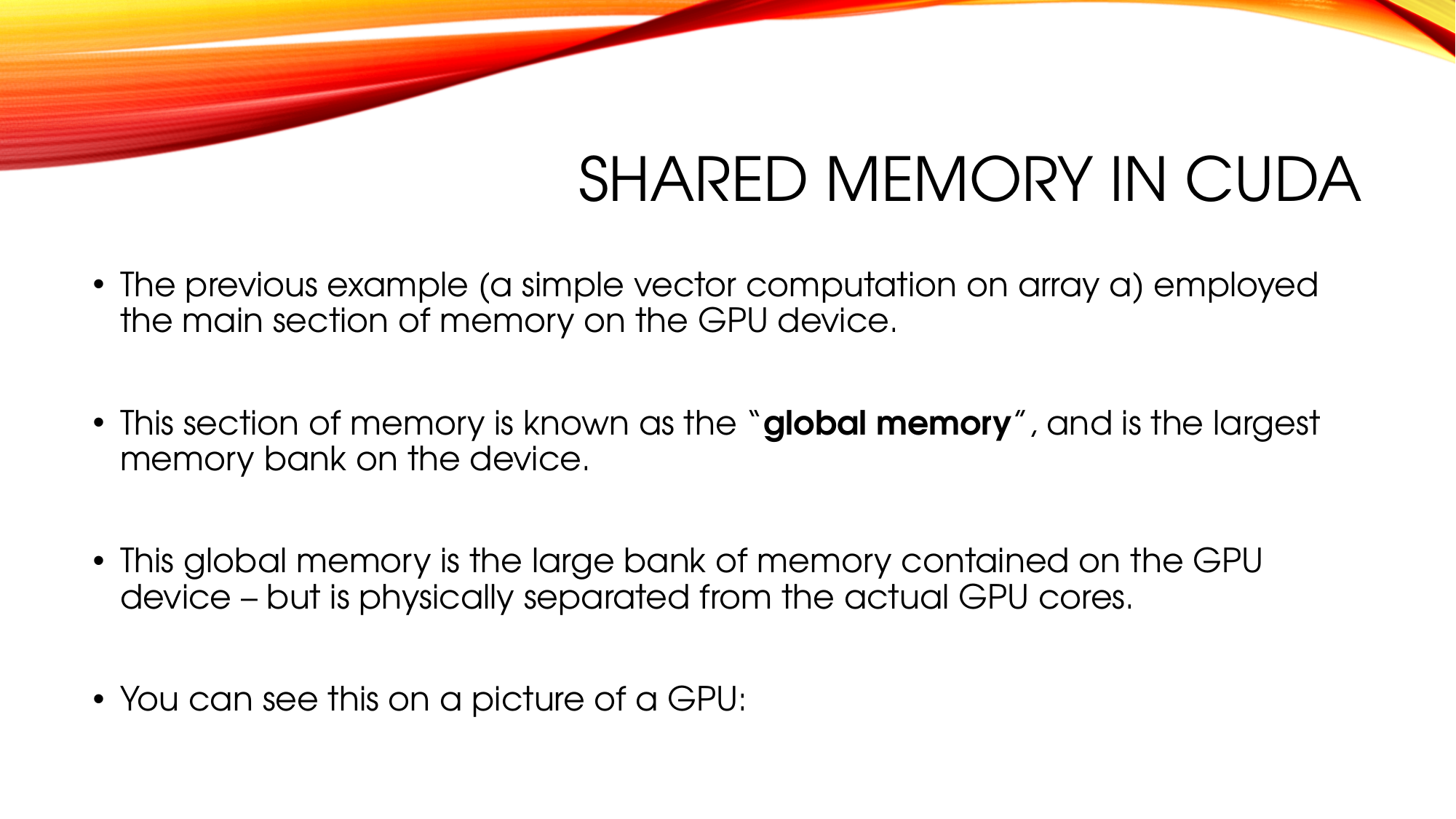

# SHARED MEMORY IN CUDA
The previous example (a simple vector computation on array a) employed the main section of memory on the GPU device.

This section of memory is known as the “global memory”, and is the largest memory bank on the device.

This global memory is the large bank of memory contained on the GPU device – but is physically separated from the actual GPU cores.

You can see this on a picture of a GPU: